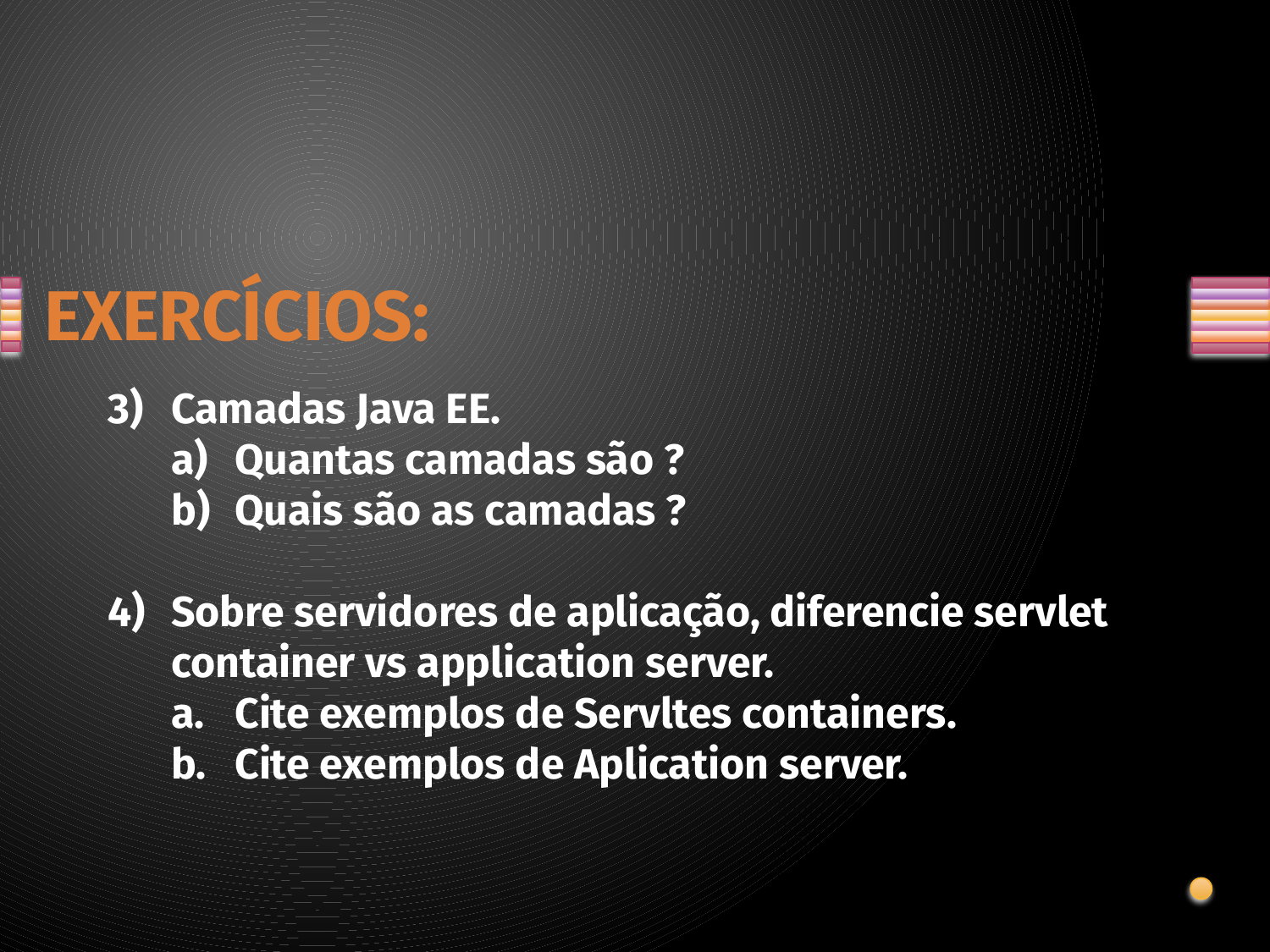

# EXERCÍCIOS:
Camadas Java EE.
Quantas camadas são ?
Quais são as camadas ?

Sobre servidores de aplicação, diferencie servlet container vs application server.
Cite exemplos de Servltes containers.
Cite exemplos de Aplication server.